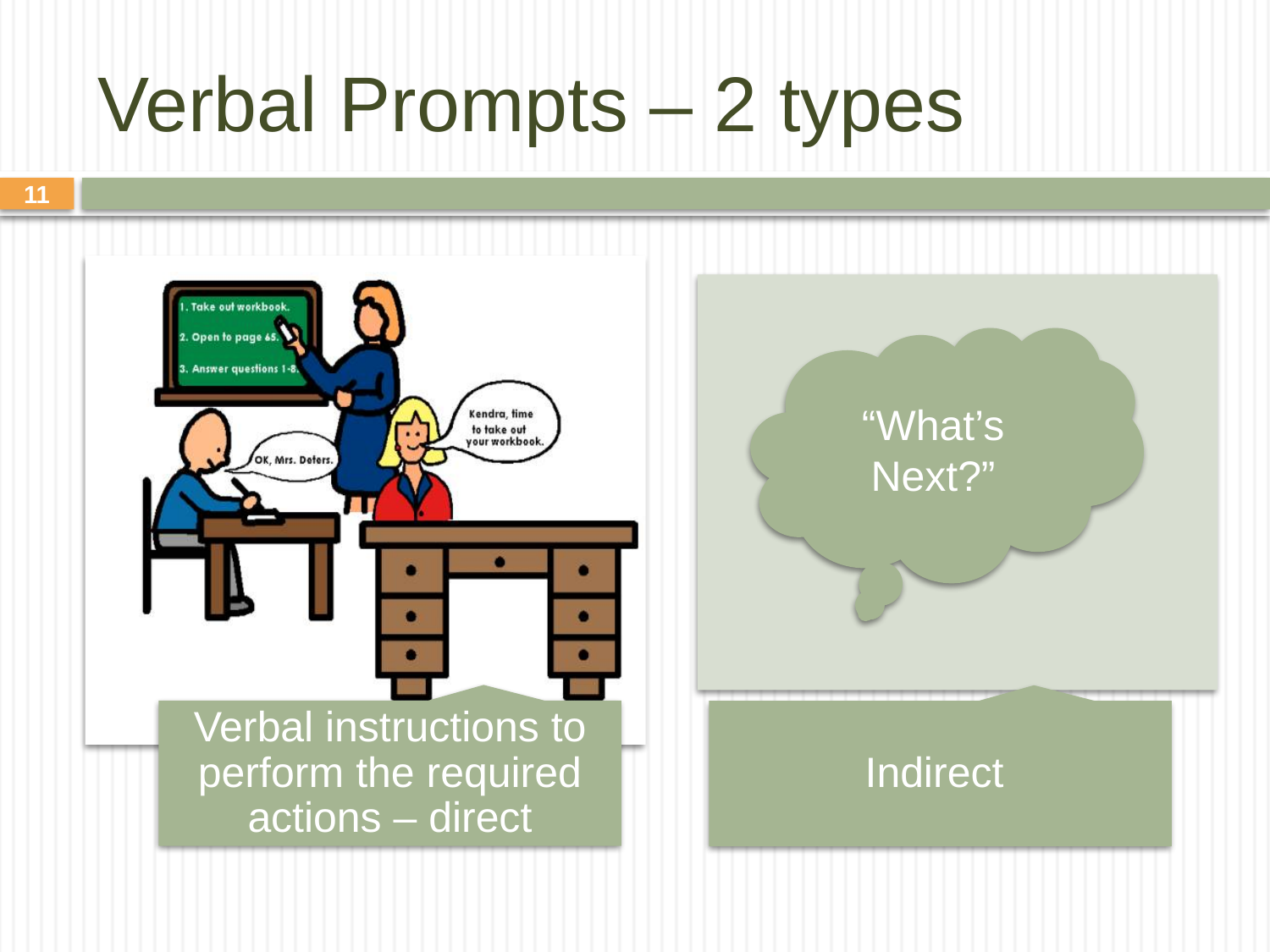

# Verbal Prompts – 2 types
11
Verbal instructions to perform the required actions – direct
Indirect
“What’s Next?”